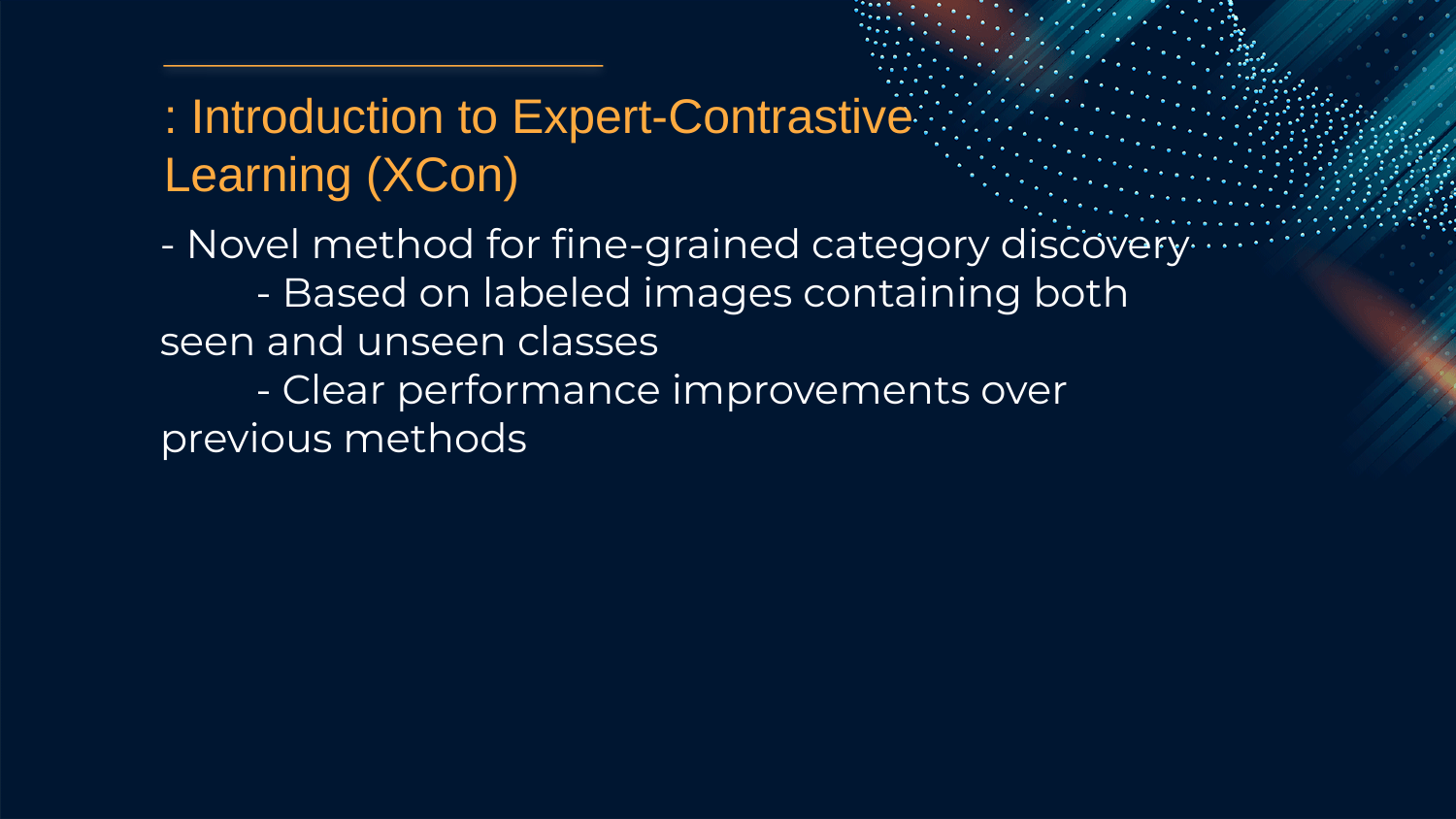

: Introduction to Expert-Contrastive Learning (XCon)
- Novel method for fine-grained category discovery
         - Based on labeled images containing both seen and unseen classes
         - Clear performance improvements over previous methods